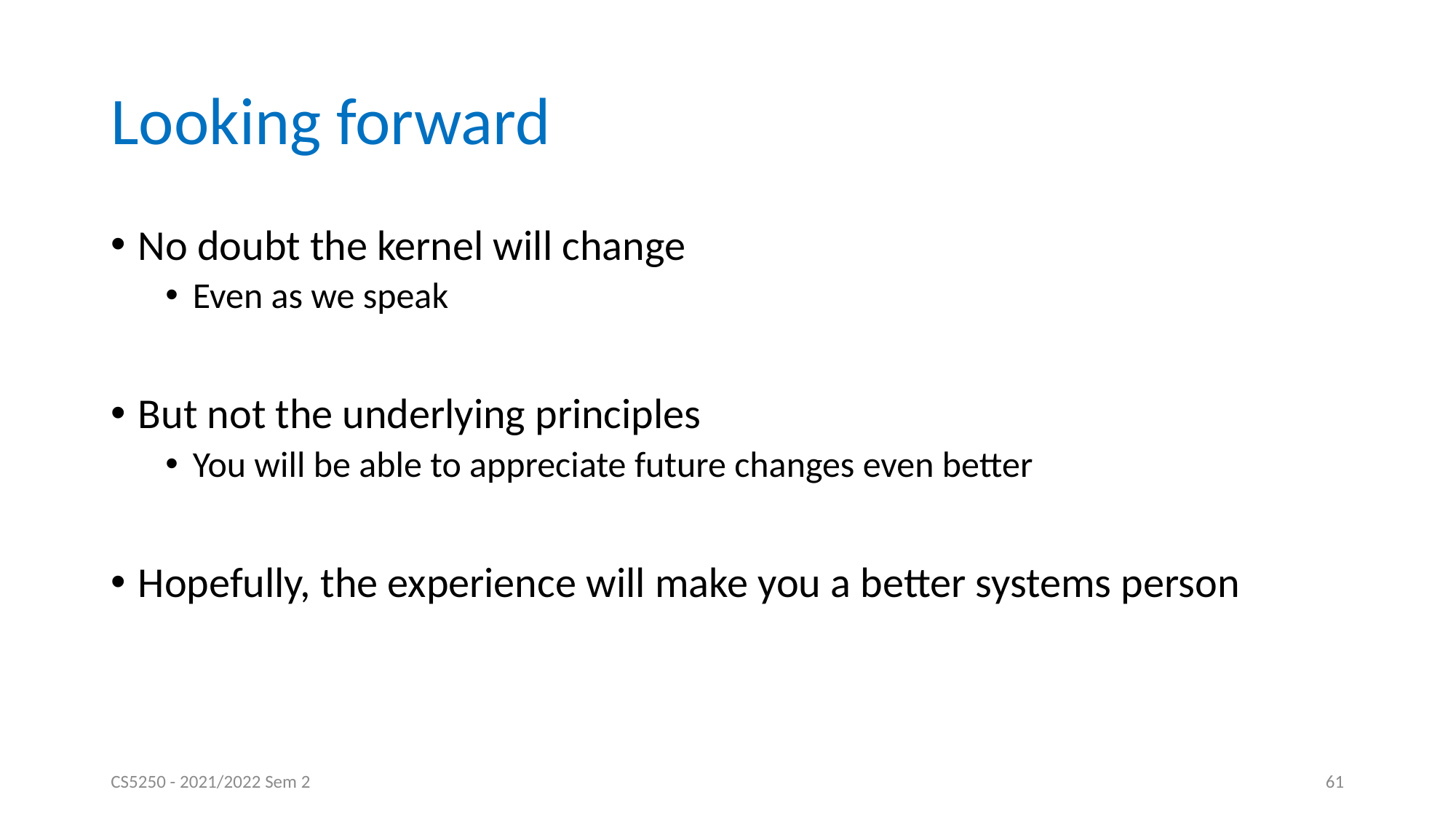

# Looking forward
No doubt the kernel will change
Even as we speak

But not the underlying principles
You will be able to appreciate future changes even better

Hopefully, the experience will make you a better systems person
CS5250 - 2021/2022 Sem 2
61